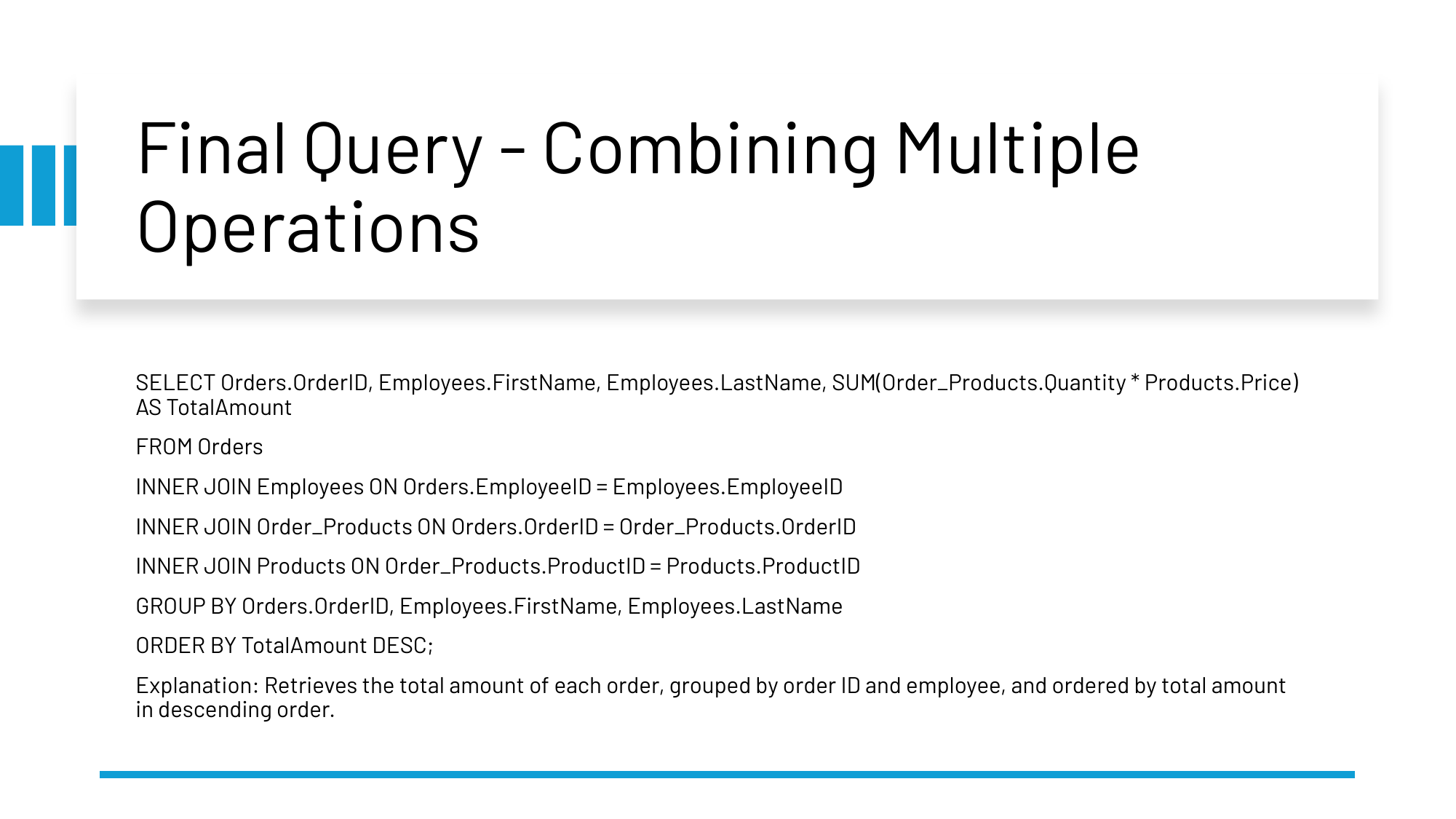

# Final Query - Combining Multiple Operations

SELECT Orders.OrderID, Employees.FirstName, Employees.LastName, SUM(Order_Products.Quantity * Products.Price) AS TotalAmount
FROM Orders
INNER JOIN Employees ON Orders.EmployeeID = Employees.EmployeeID
INNER JOIN Order_Products ON Orders.OrderID = Order_Products.OrderID
INNER JOIN Products ON Order_Products.ProductID = Products.ProductID
GROUP BY Orders.OrderID, Employees.FirstName, Employees.LastName
ORDER BY TotalAmount DESC;
Explanation: Retrieves the total amount of each order, grouped by order ID and employee, and ordered by total amount in descending order.